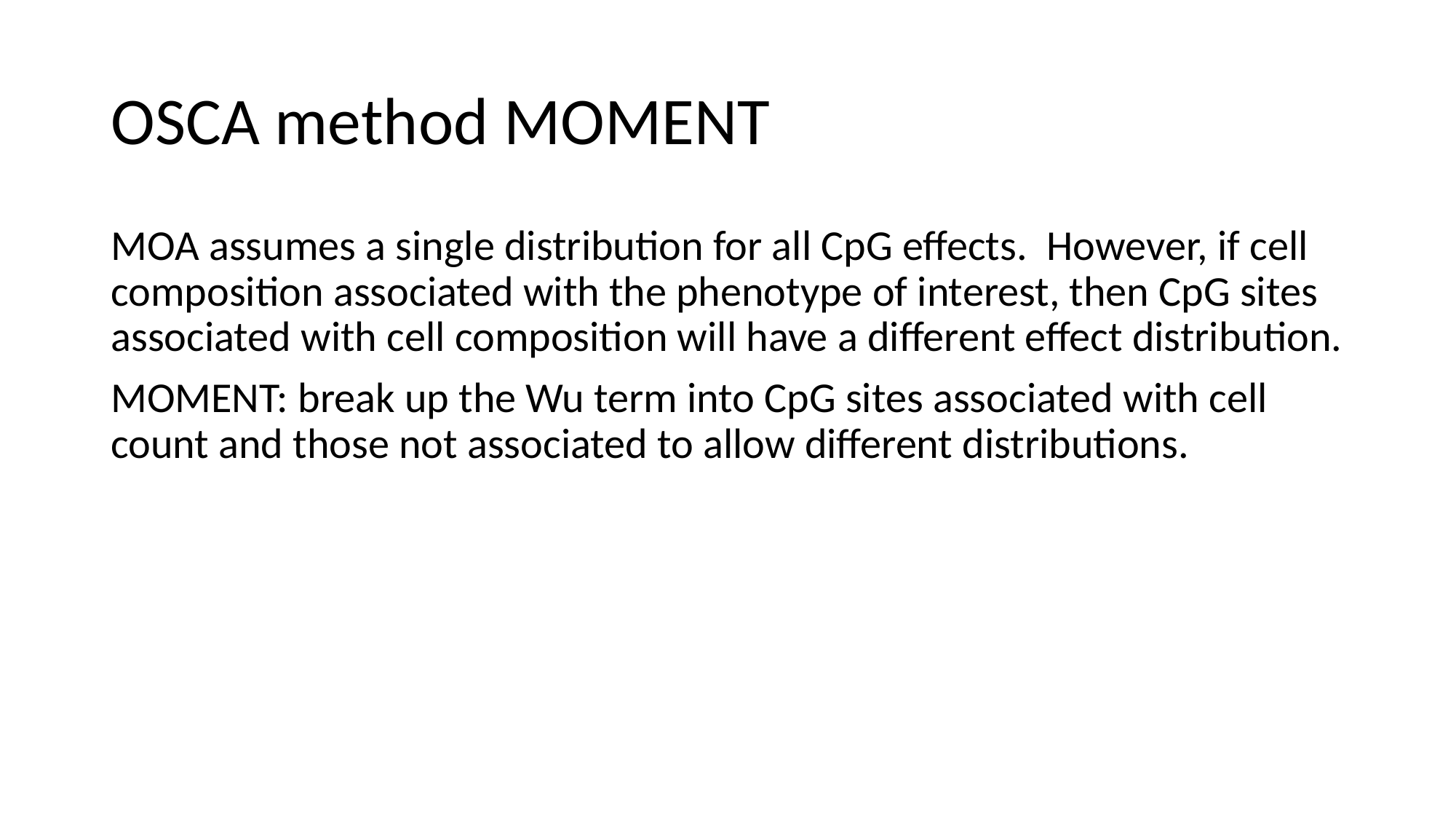

# OSCA method MOMENT
MOA assumes a single distribution for all CpG effects.  However, if cell composition associated with the phenotype of interest, then CpG sites associated with cell composition will have a different effect distribution.
MOMENT: break up the Wu term into CpG sites associated with cell count and those not associated to allow different distributions.